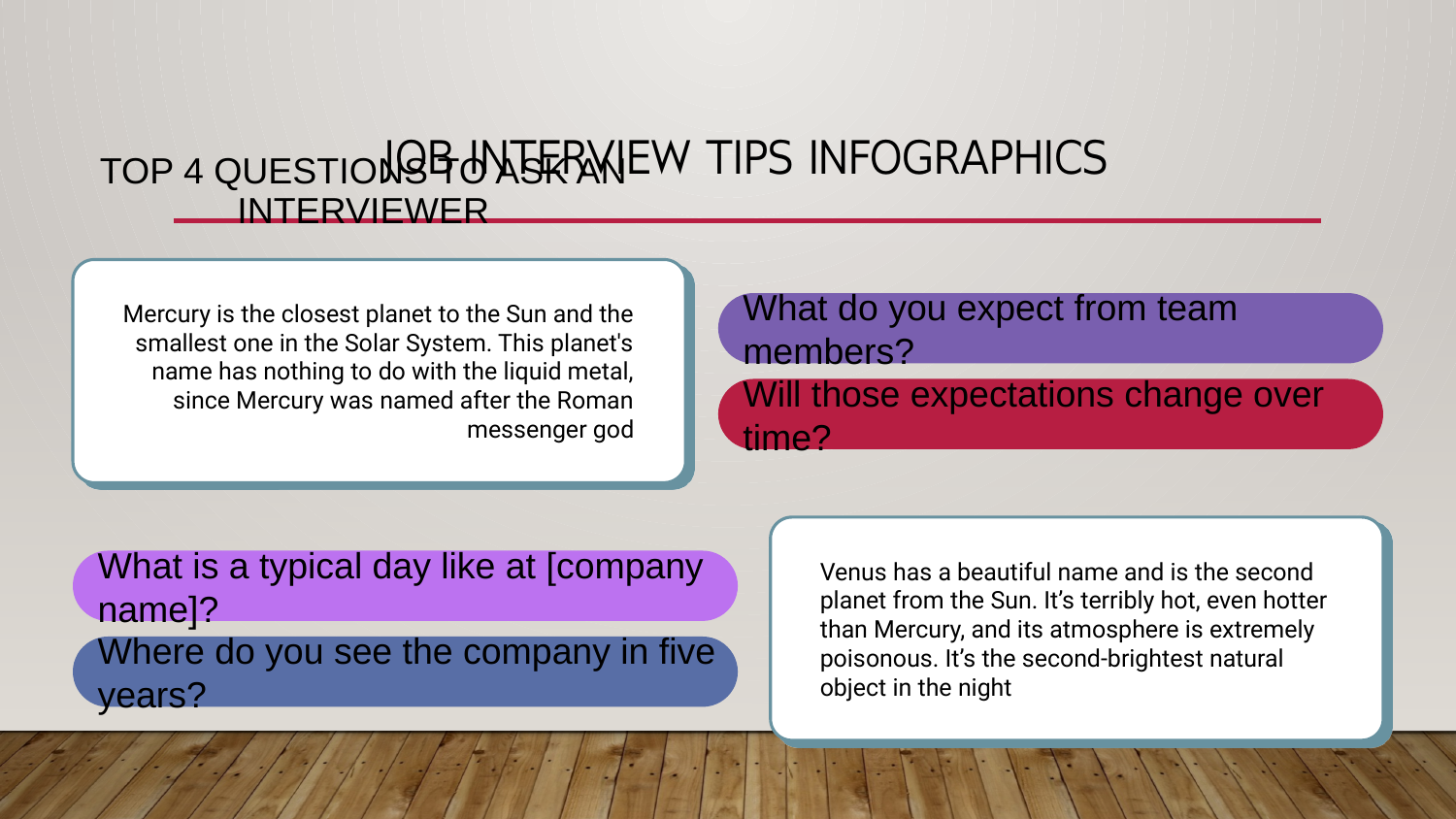

# Job interview tips infographics
Top 4 questions to ask an interviewer
What do you expect from team members?
Mercury is the closest planet to the Sun and the smallest one in the Solar System. This planet's name has nothing to do with the liquid metal, since Mercury was named after the Roman messenger god
Will those expectations change over time?

What is a typical day like at [company name]?
Venus has a beautiful name and is the second planet from the Sun. It’s terribly hot, even hotter than Mercury, and its atmosphere is extremely poisonous. It’s the second-brightest natural object in the night
Where do you see the company in five years?